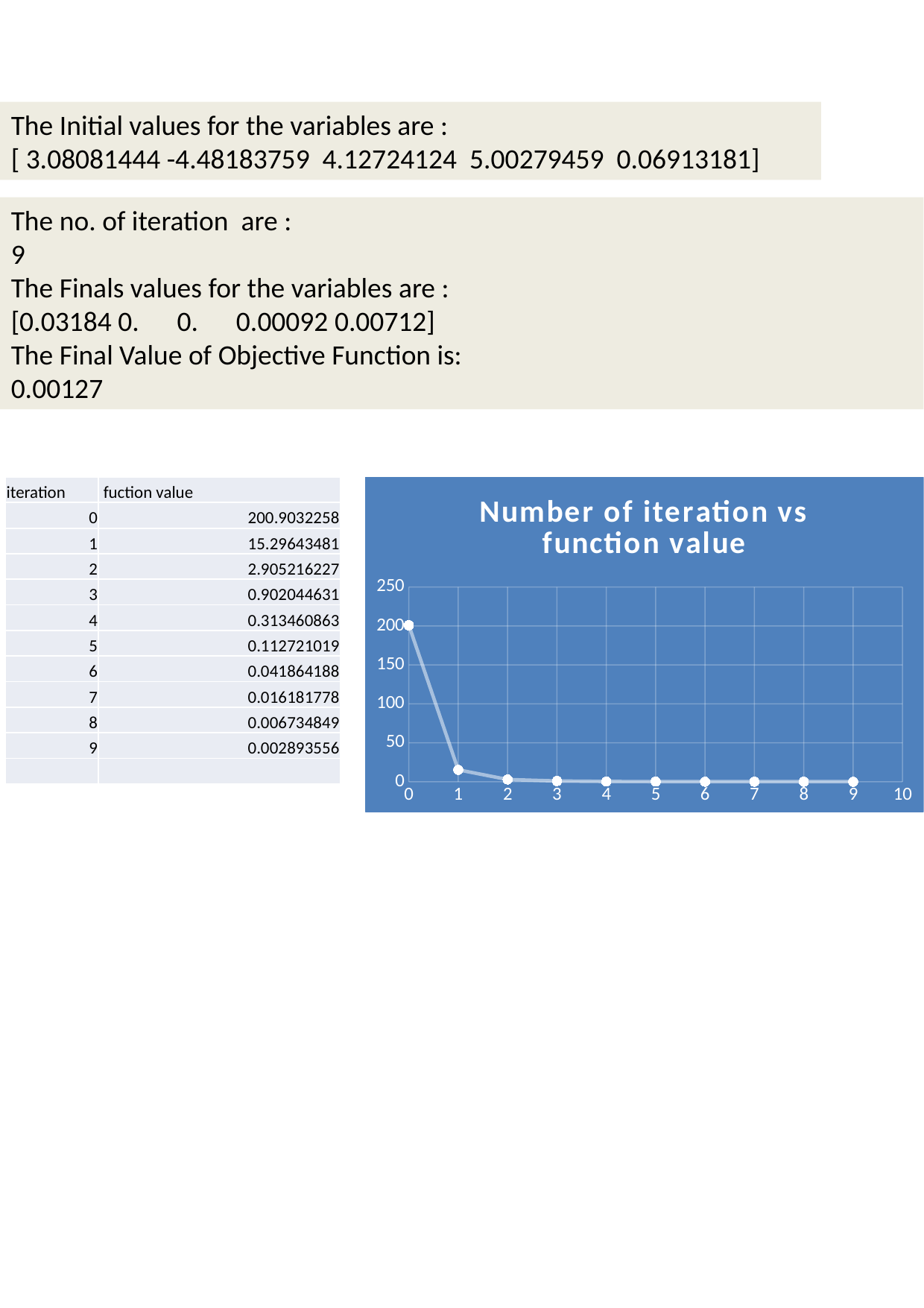

The Initial values for the variables are :
[ 3.08081444 -4.48183759  4.12724124  5.00279459  0.06913181]
The no. of iteration  are :
9
The Finals values for the variables are :
[0.03184 0.      0.      0.00092 0.00712]
The Final Value of Objective Function is:
0.00127

### Chart: Number of iteration vs function value

| Category |  |
|---|---|
| iteration | fuction value |
| --- | --- |
| 0 | 200.9032258 |
| 1 | 15.29643481 |
| 2 | 2.905216227 |
| 3 | 0.902044631 |
| 4 | 0.313460863 |
| 5 | 0.112721019 |
| 6 | 0.041864188 |
| 7 | 0.016181778 |
| 8 | 0.006734849 |
| 9 | 0.002893556 |
|  |  |